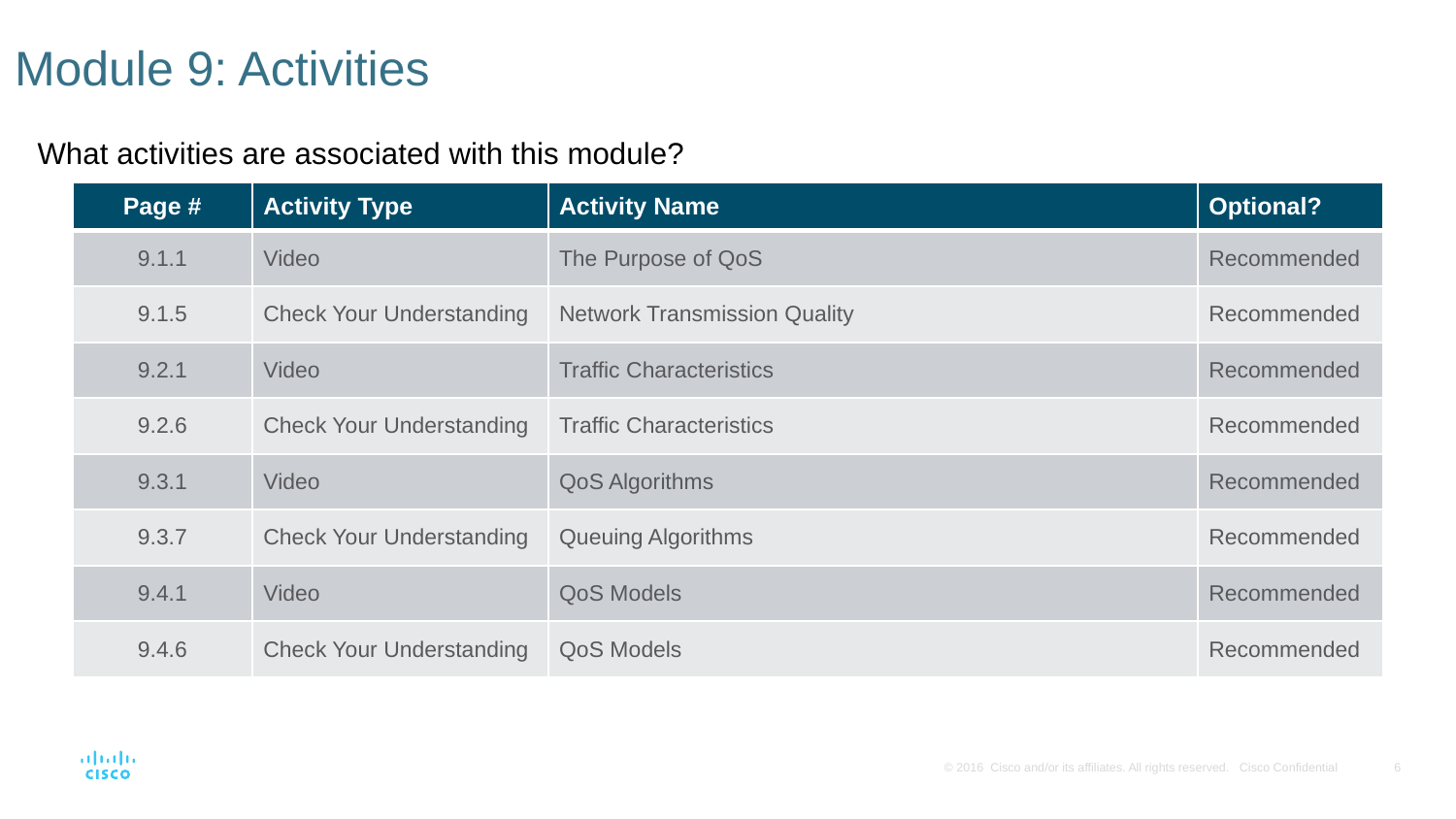

# Module 9: Activities
What activities are associated with this module?

| Page # | Activity Type | Activity Name | Optional? |
| --- | --- | --- | --- |
| 9.1.1 | Video | The Purpose of QoS | Recommended |
| 9.1.5 | Check Your Understanding | Network Transmission Quality | Recommended |
| 9.2.1 | Video | Traffic Characteristics | Recommended |
| 9.2.6 | Check Your Understanding | Traffic Characteristics | Recommended |
| 9.3.1 | Video | QoS Algorithms | Recommended |
| 9.3.7 | Check Your Understanding | Queuing Algorithms | Recommended |
| 9.4.1 | Video | QoS Models | Recommended |
| 9.4.6 | Check Your Understanding | QoS Models | Recommended |